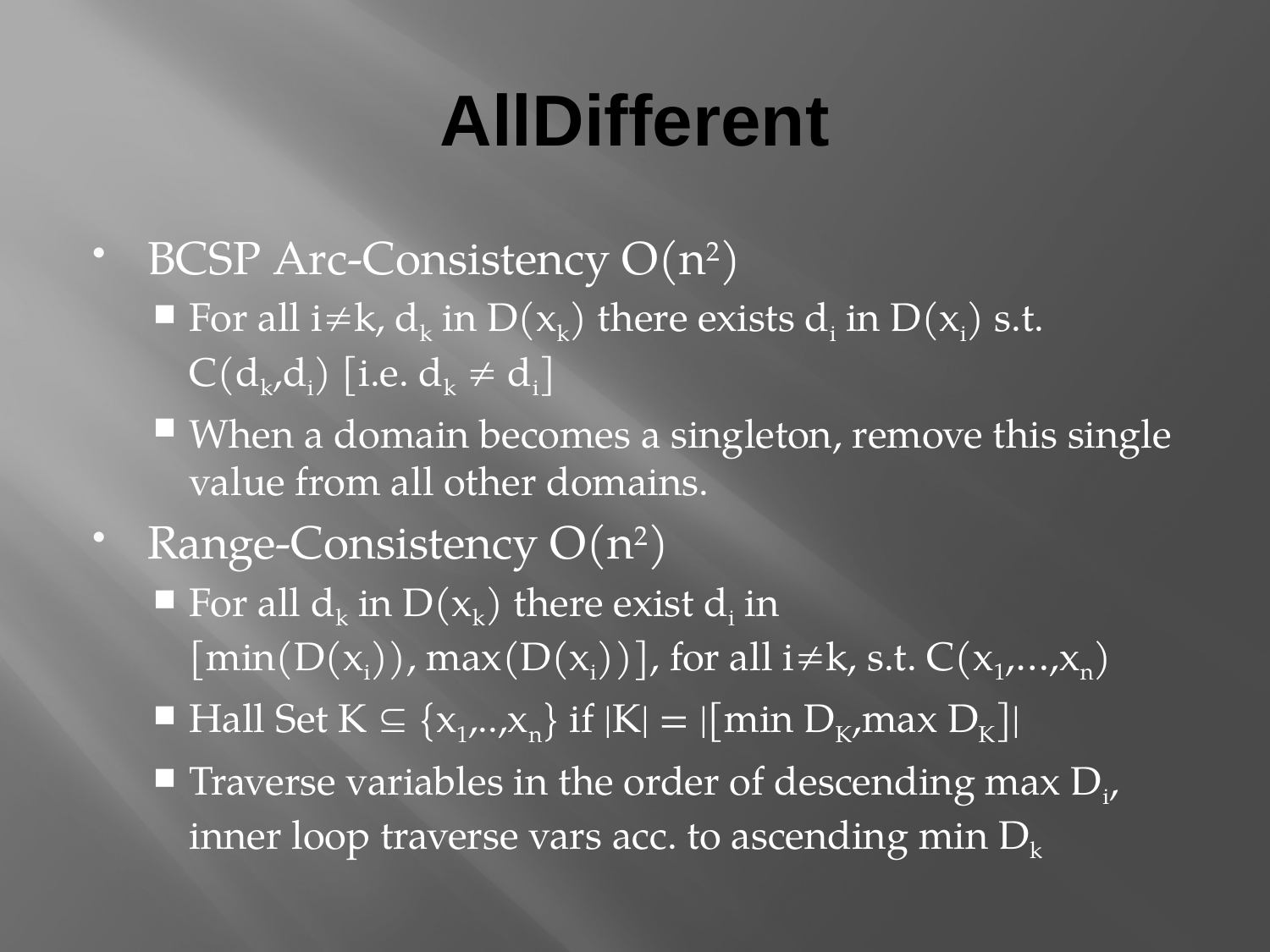

# AllDifferent
BCSP Arc-Consistency O(n2)
For all i≠k, dk in D(xk) there exists di in D(xi) s.t.       C(dk,di) [i.e. dk ≠ di]
When a domain becomes a singleton, remove this single value from all other domains.
Range-Consistency O(n2)
For all dk in D(xk) there exist di in                    [min(D(xi)), max(D(xi))], for all i≠k, s.t. C(x1,…,xn)
Hall Set K ⊆ {x1,..,xn} if |K| = |[min DK,max DK]|
Traverse variables in the order of descending max Di, inner loop traverse vars acc. to ascending min Dk